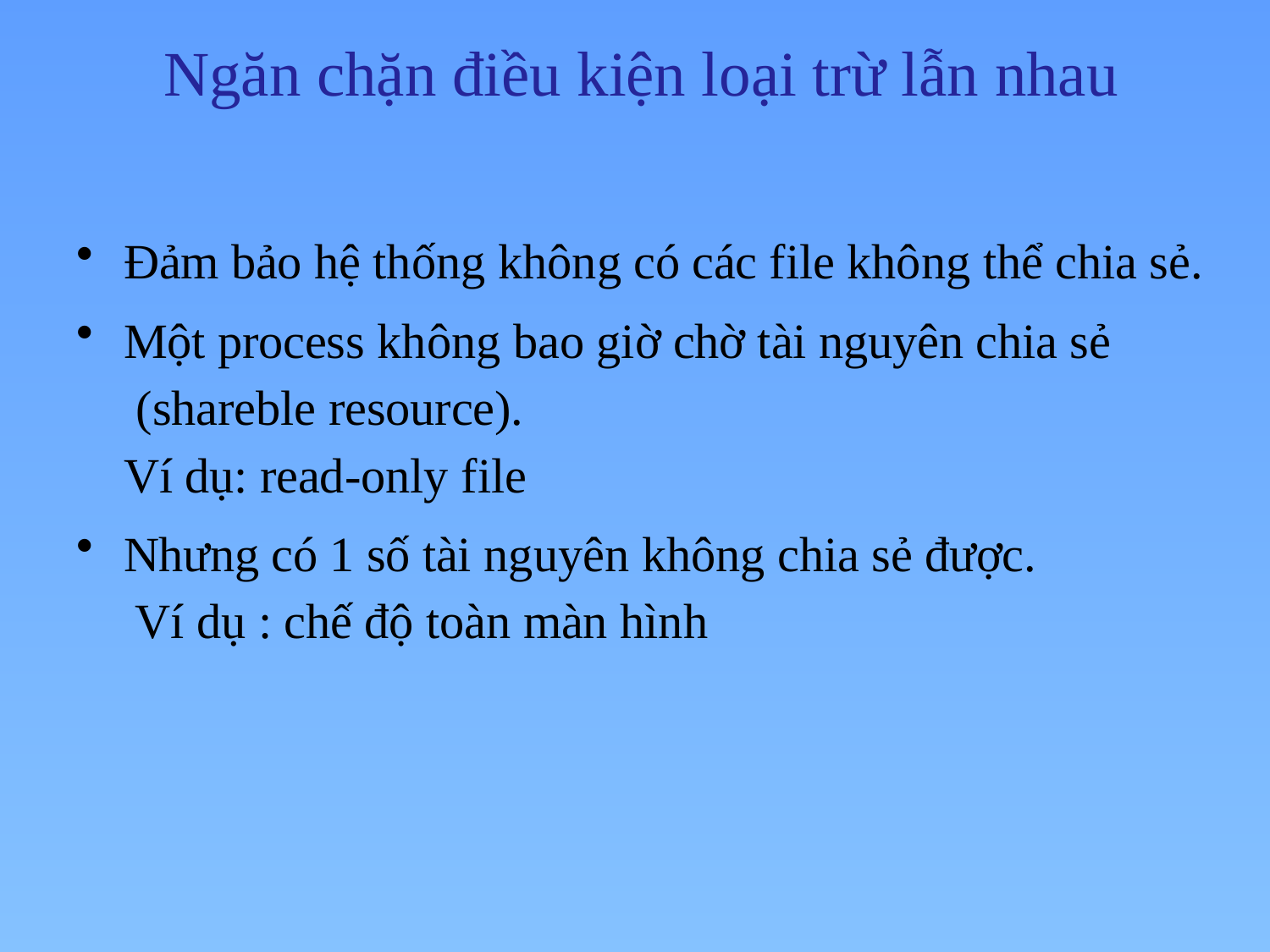

# Ngăn chặn điều kiện loại trừ lẫn nhau
Đảm bảo hệ thống không có các file không thể chia sẻ.
Một process không bao giờ chờ tài nguyên chia sẻ  (shareble resource).
Ví dụ: read-only file
Nhưng có 1 số tài nguyên không chia sẻ được.  Ví dụ : chế độ toàn màn hình